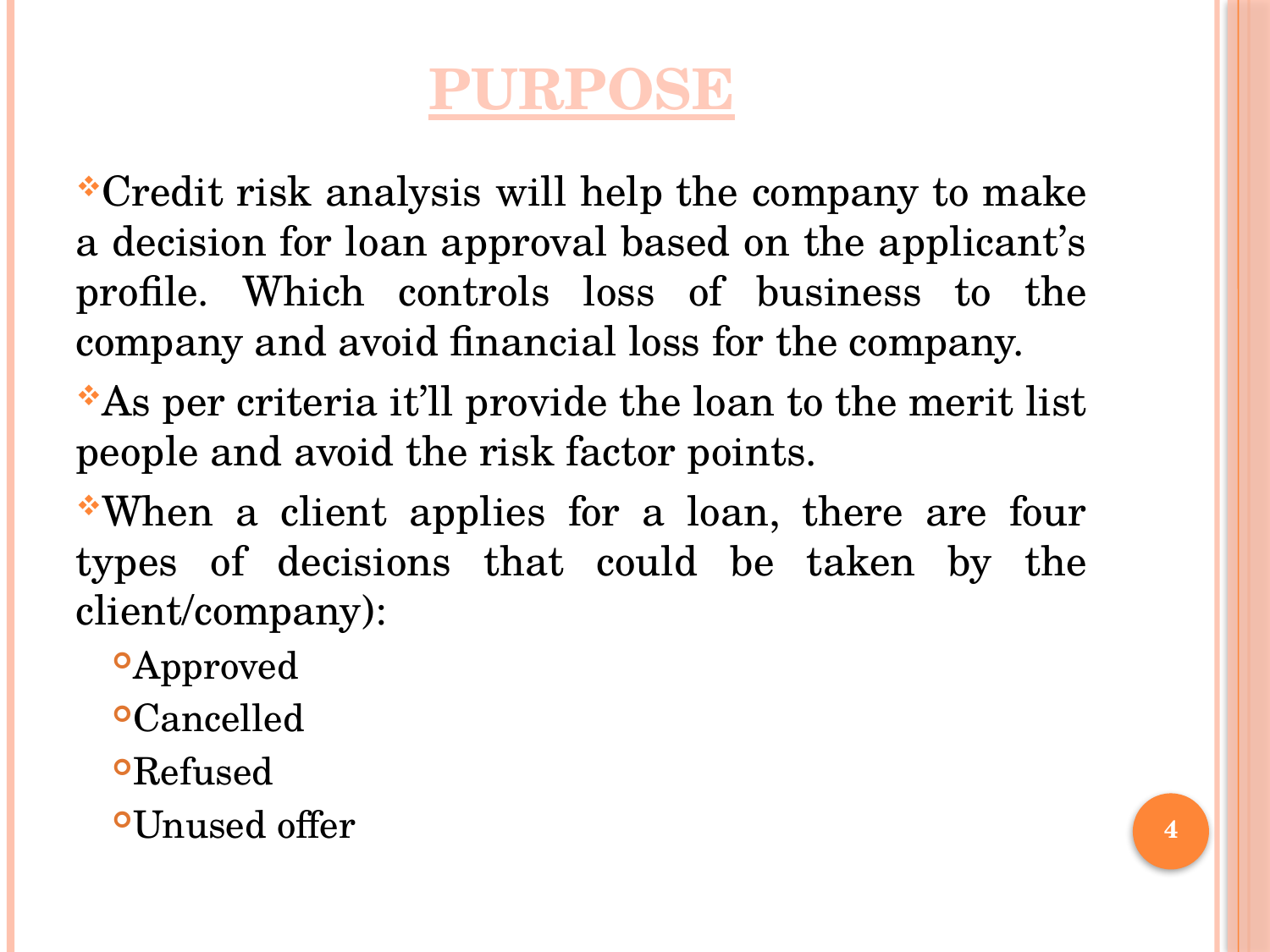

# PURPOSE
Credit risk analysis will help the company to make a decision for loan approval based on the applicant’s profile. Which controls loss of business to the company and avoid financial loss for the company.
As per criteria it’ll provide the loan to the merit list people and avoid the risk factor points.
When a client applies for a loan, there are four types of decisions that could be taken by the client/company):
Approved
Cancelled
Refused
Unused offer

4